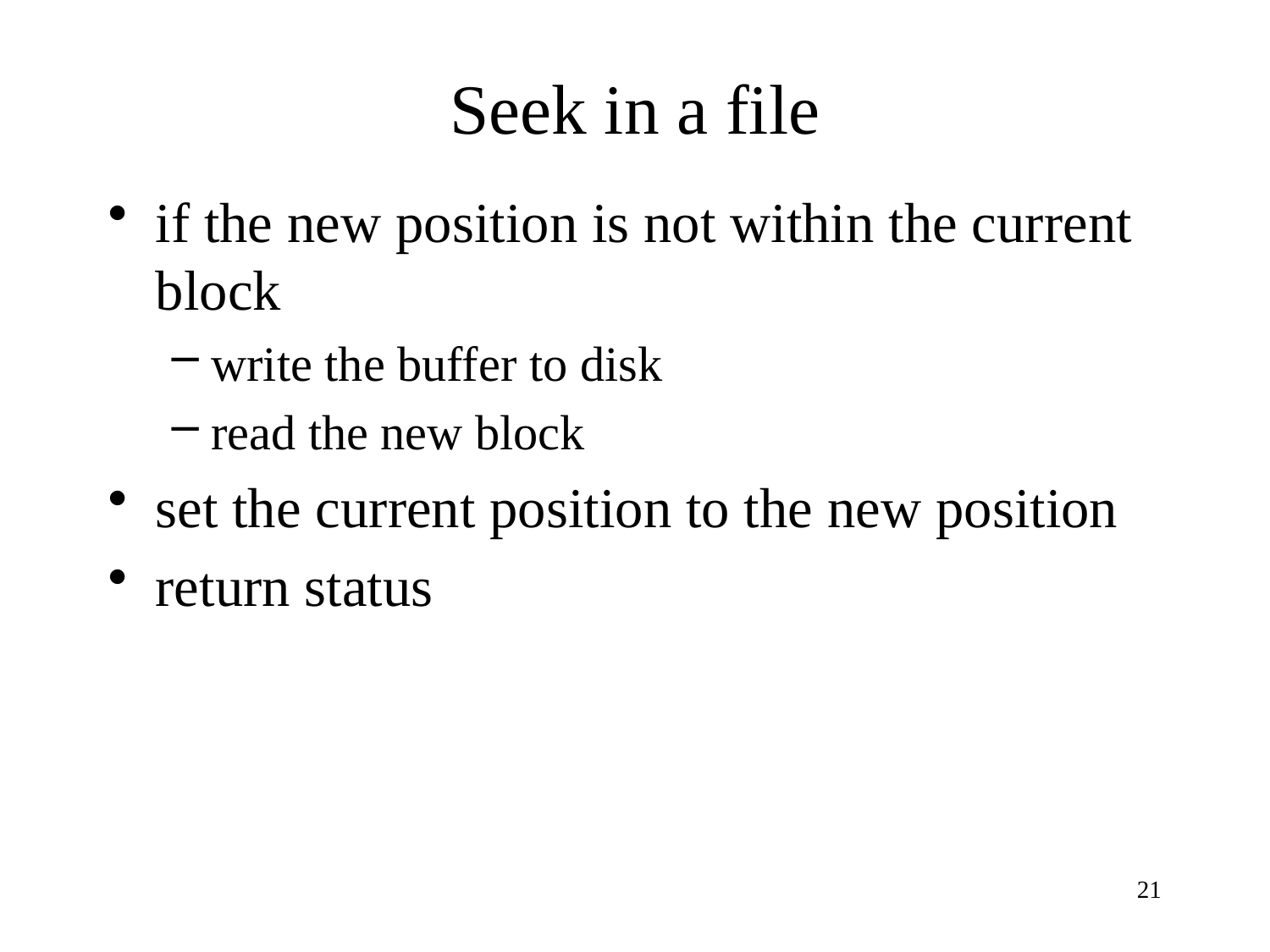

# Seek in a file
if the new position is not within the current block
write the buffer to disk
read the new block
set the current position to the new position
return status
21